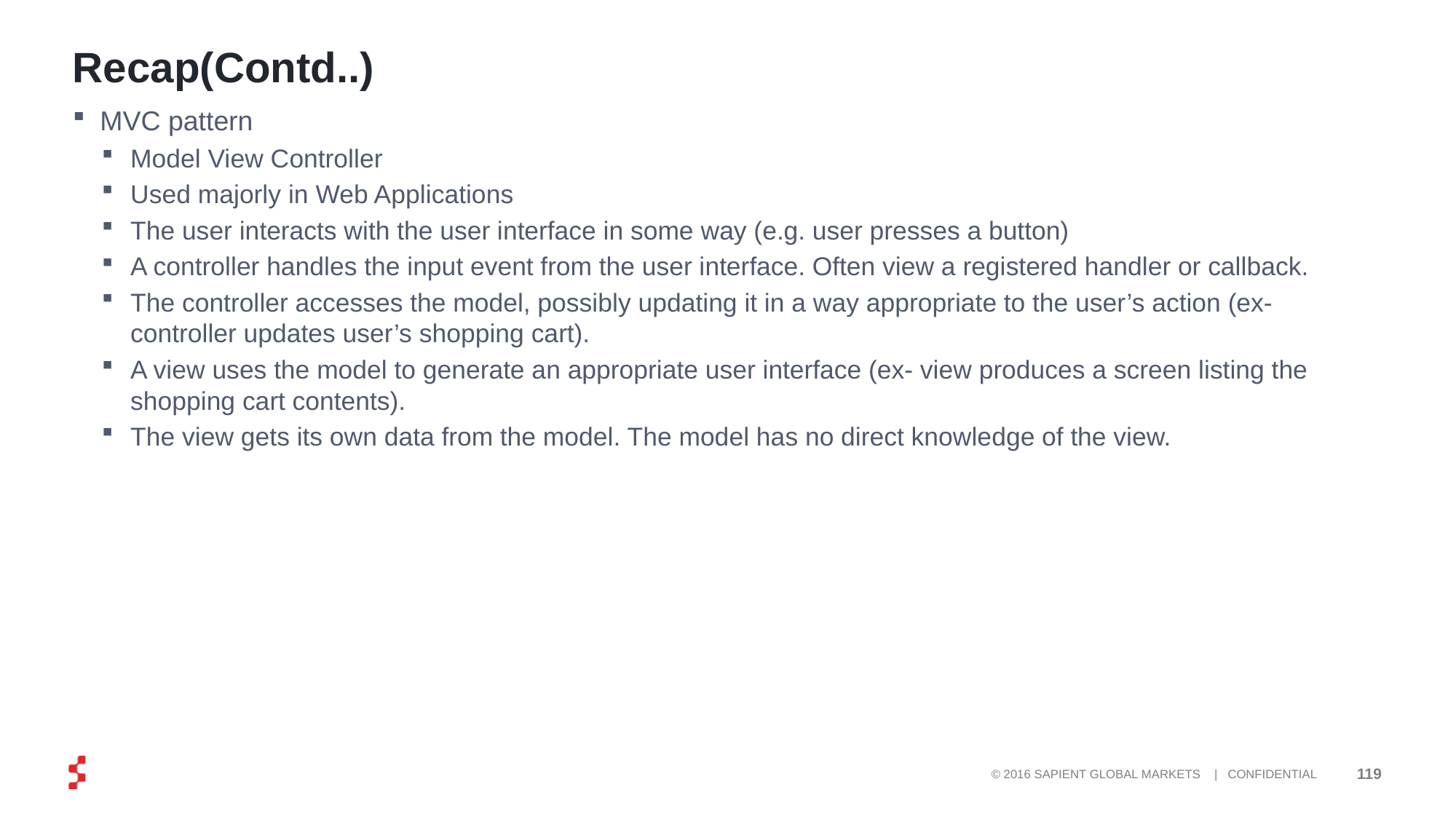

# Recap(Contd..)
MVC pattern
Model View Controller
Used majorly in Web Applications
The user interacts with the user interface in some way (e.g. user presses a button)
A controller handles the input event from the user interface. Often view a registered handler or callback.
The controller accesses the model, possibly updating it in a way appropriate to the user’s action (ex- controller updates user’s shopping cart).
A view uses the model to generate an appropriate user interface (ex- view produces a screen listing the shopping cart contents).
The view gets its own data from the model. The model has no direct knowledge of the view.